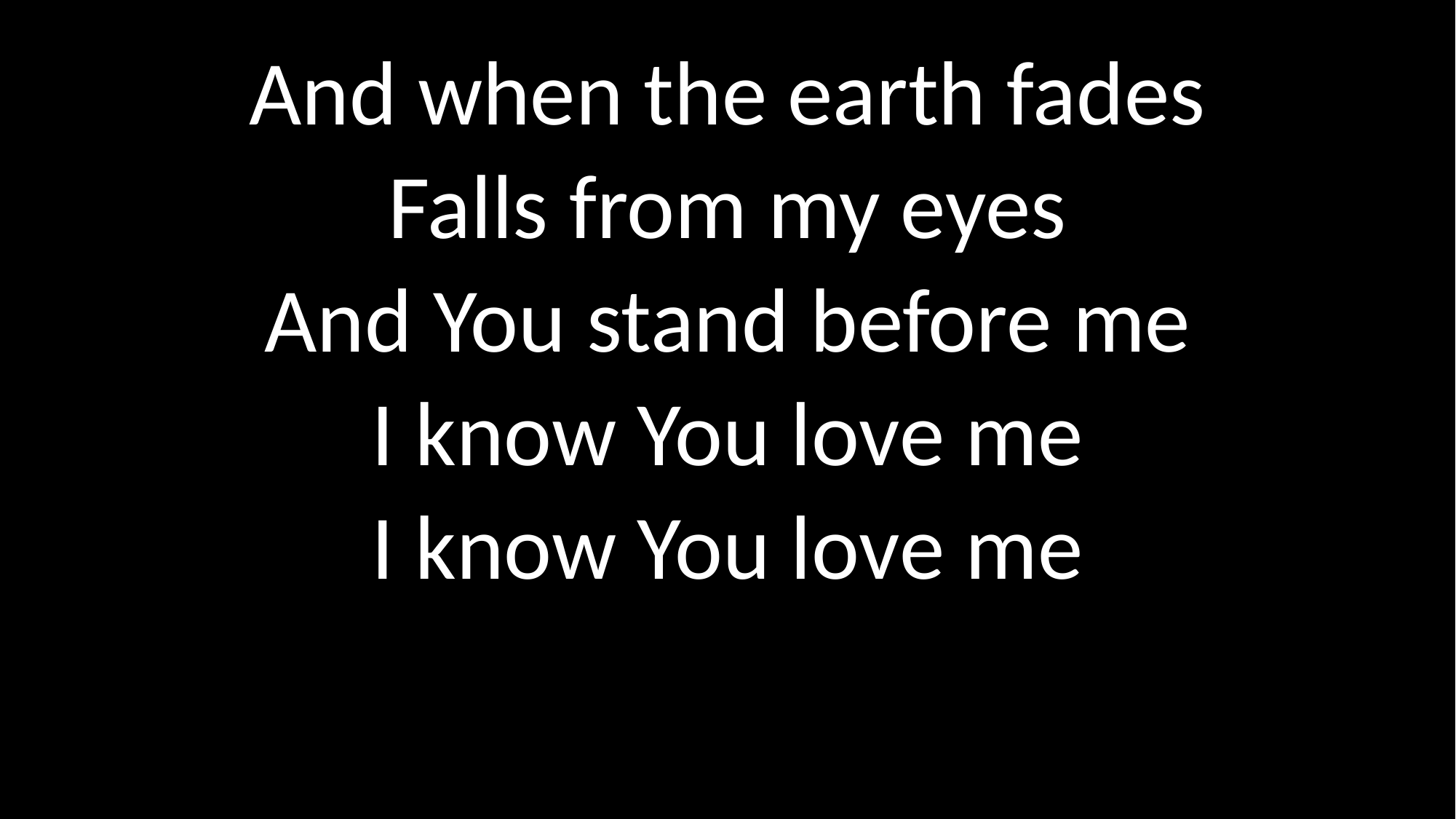

And when the earth fades
Falls from my eyes
And You stand before me
I know You love me
I know You love me